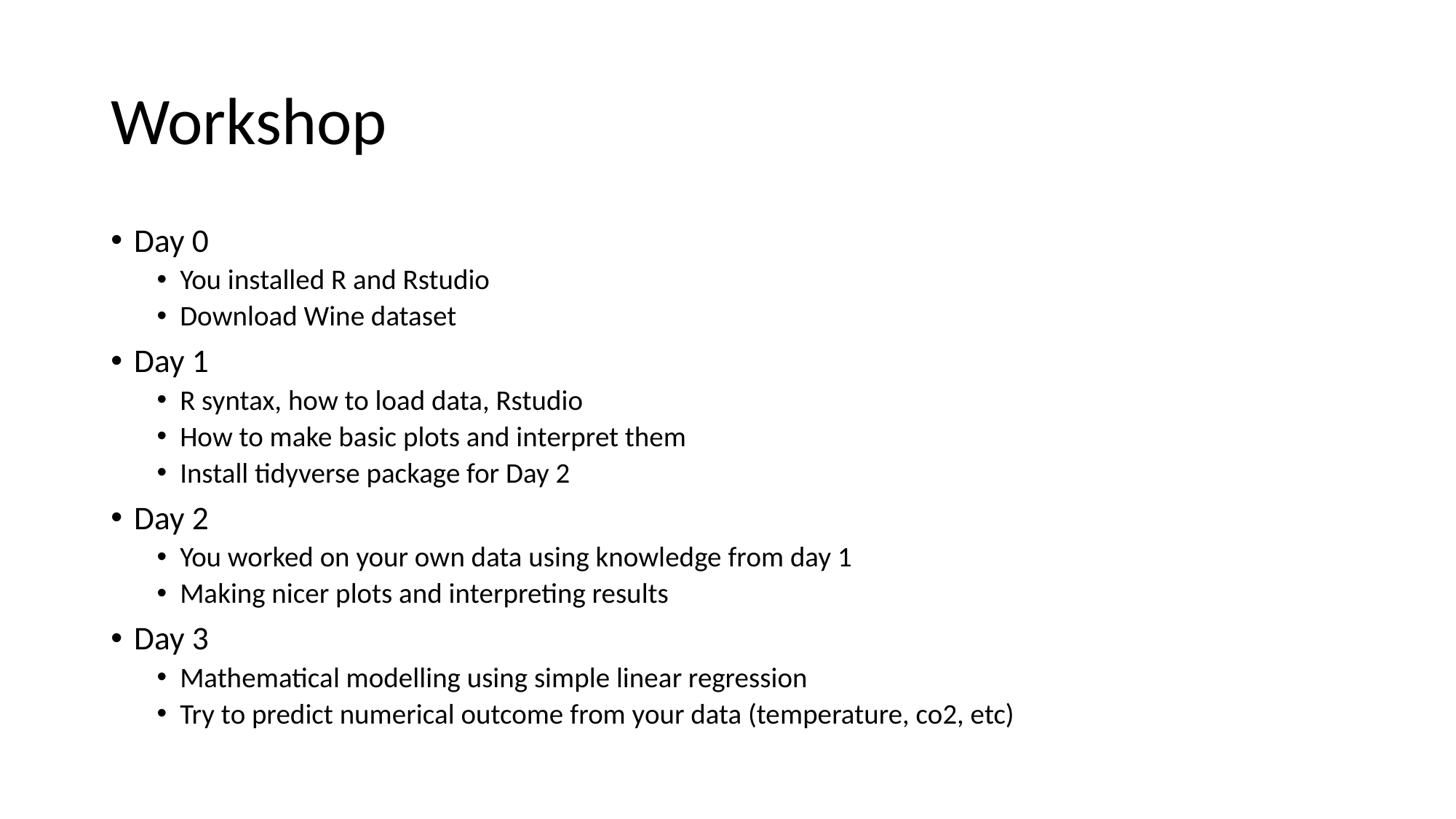

# Workshop
Day 0
You installed R and Rstudio
Download Wine dataset
Day 1
R syntax, how to load data, Rstudio
How to make basic plots and interpret them
Install tidyverse package for Day 2
Day 2
You worked on your own data using knowledge from day 1
Making nicer plots and interpreting results
Day 3
Mathematical modelling using simple linear regression
Try to predict numerical outcome from your data (temperature, co2, etc)